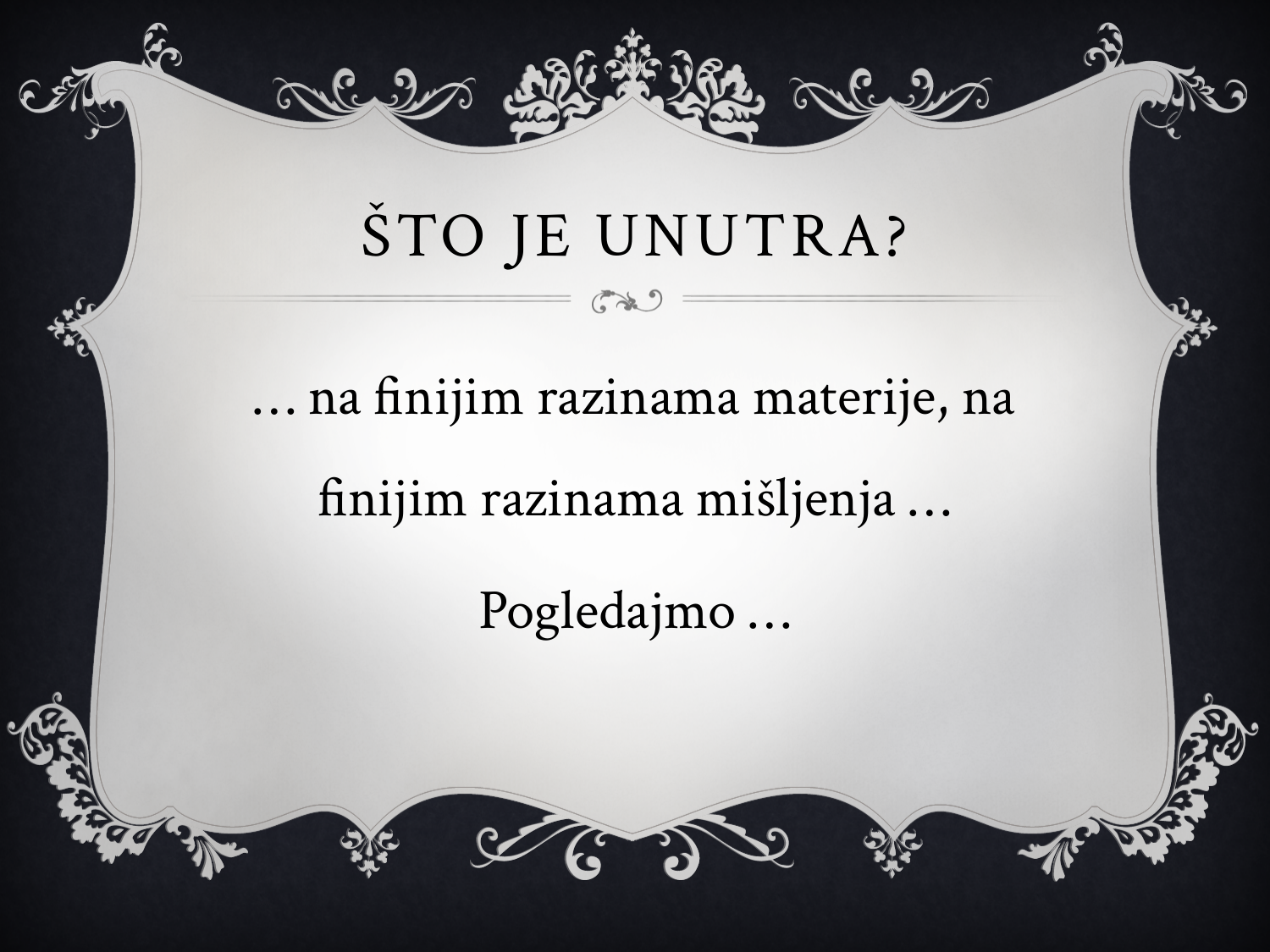

# ŠTO JE UNUTRA?
… na finijim razinama materije, na finijim razinama mišljenja …
Pogledajmo …